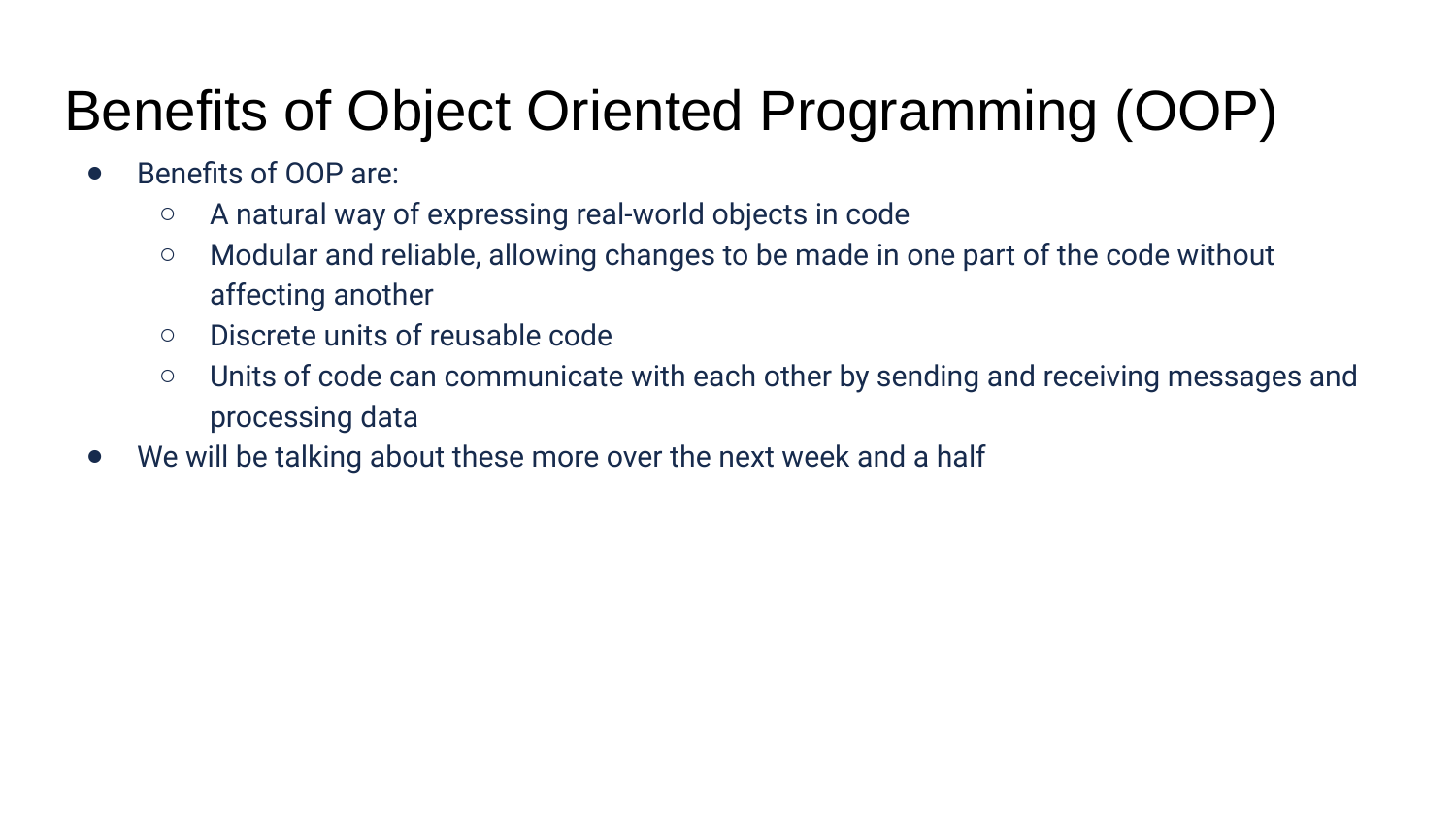

# Benefits of Object Oriented Programming (OOP)
Benefits of OOP are:
A natural way of expressing real-world objects in code
Modular and reliable, allowing changes to be made in one part of the code without affecting another
Discrete units of reusable code
Units of code can communicate with each other by sending and receiving messages and processing data
We will be talking about these more over the next week and a half